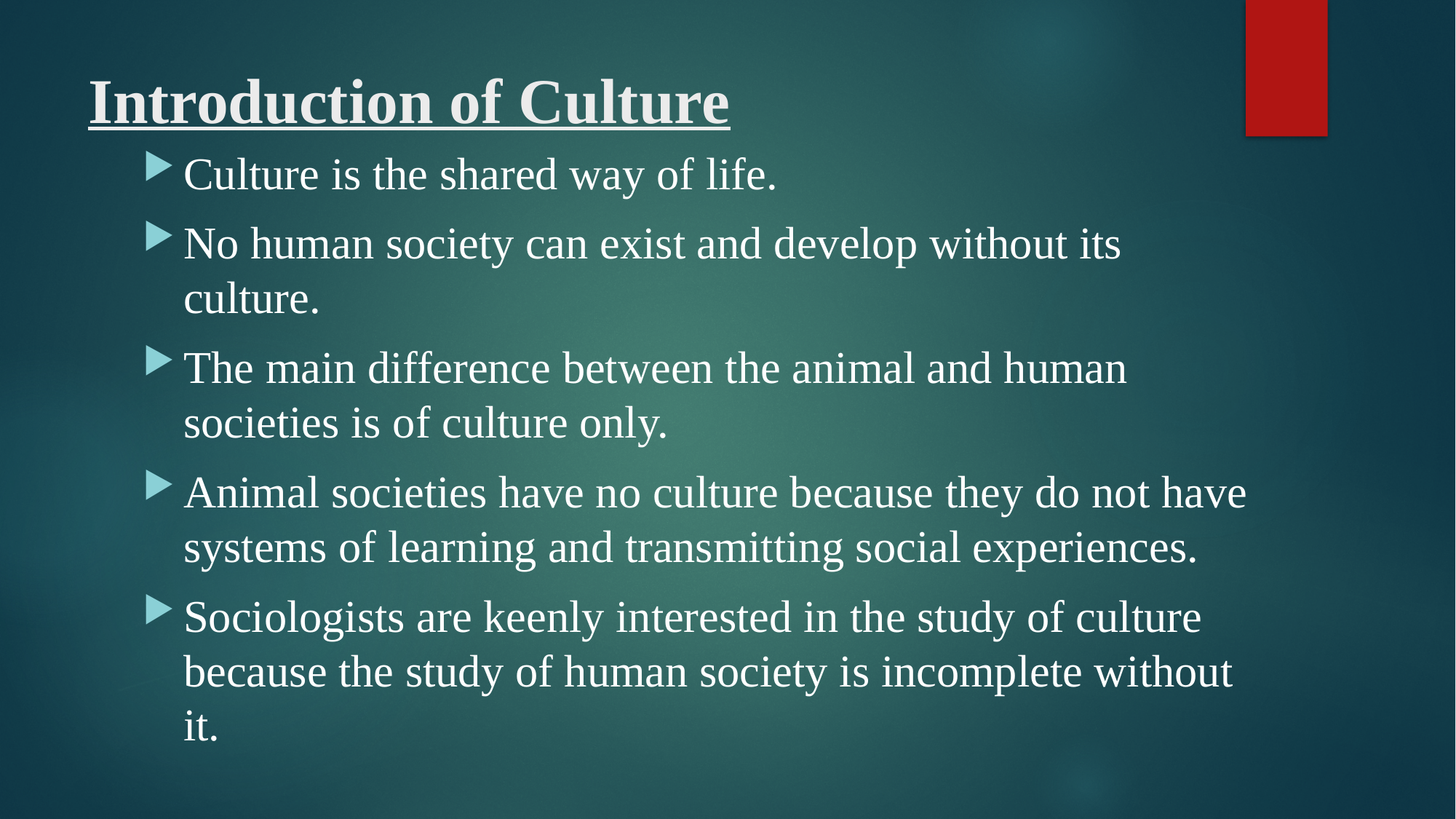

# Introduction of Culture
Culture is the shared way of life.
No human society can exist and develop without its culture.
The main difference between the animal and human societies is of culture only.
Animal societies have no culture because they do not have systems of learning and transmitting social experiences.
Sociologists are keenly interested in the study of culture because the study of human society is incomplete without it.